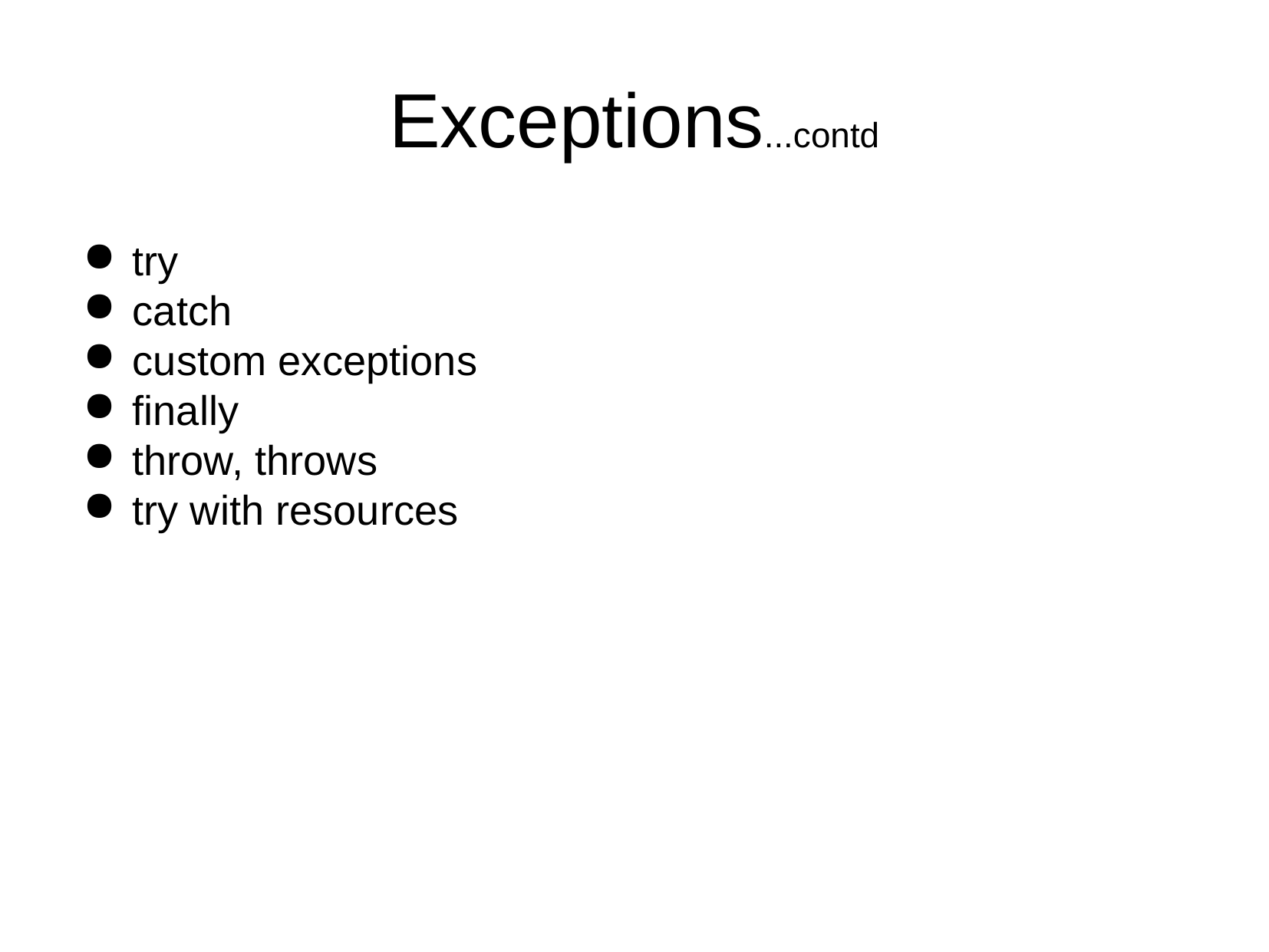

# Exceptions...contd
try
catch
custom exceptions
finally
throw, throws
try with resources